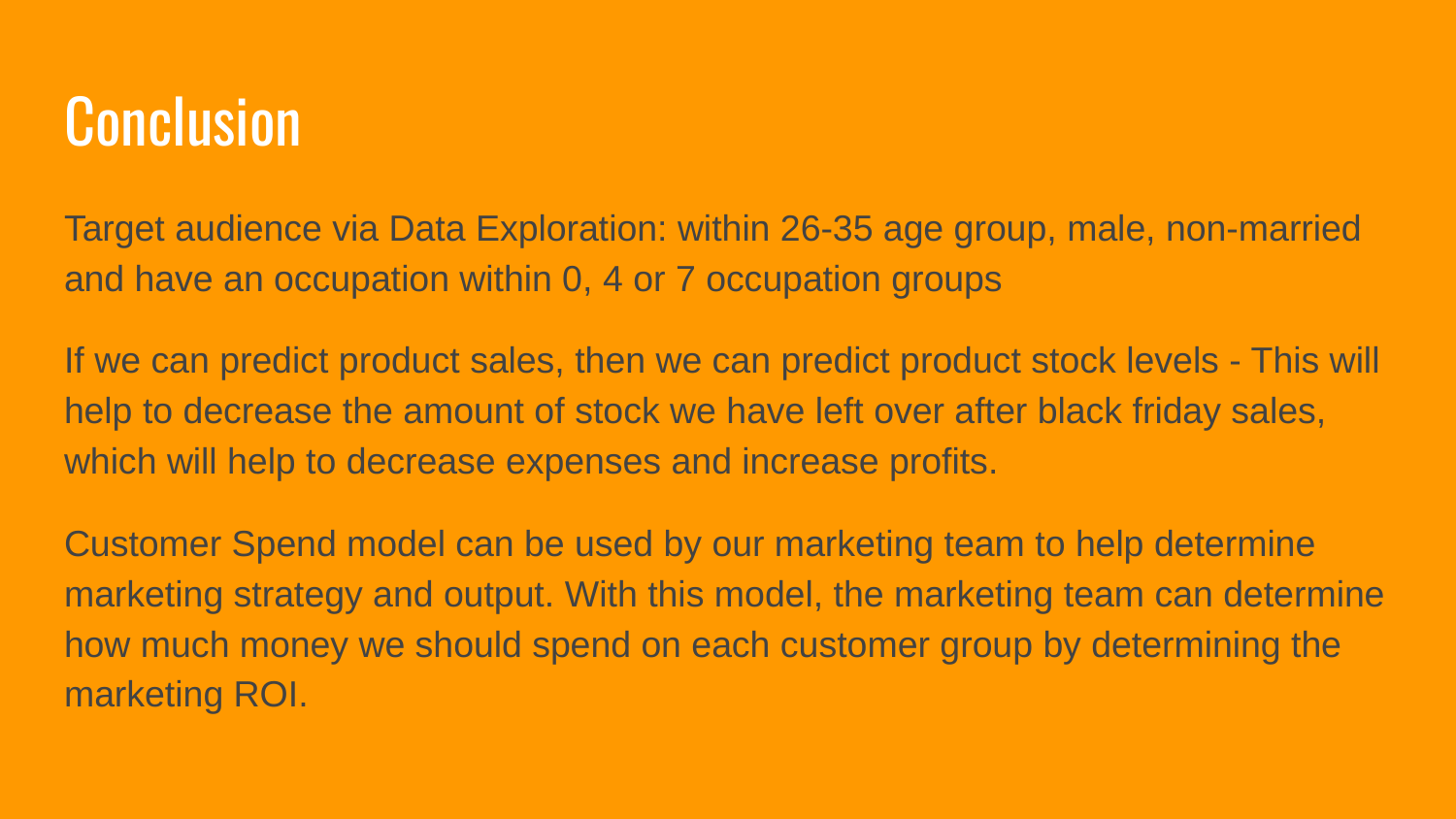

# Conclusion
Target audience via Data Exploration: within 26-35 age group, male, non-married and have an occupation within 0, 4 or 7 occupation groups
If we can predict product sales, then we can predict product stock levels - This will help to decrease the amount of stock we have left over after black friday sales, which will help to decrease expenses and increase profits.
Customer Spend model can be used by our marketing team to help determine marketing strategy and output. With this model, the marketing team can determine how much money we should spend on each customer group by determining the marketing ROI.